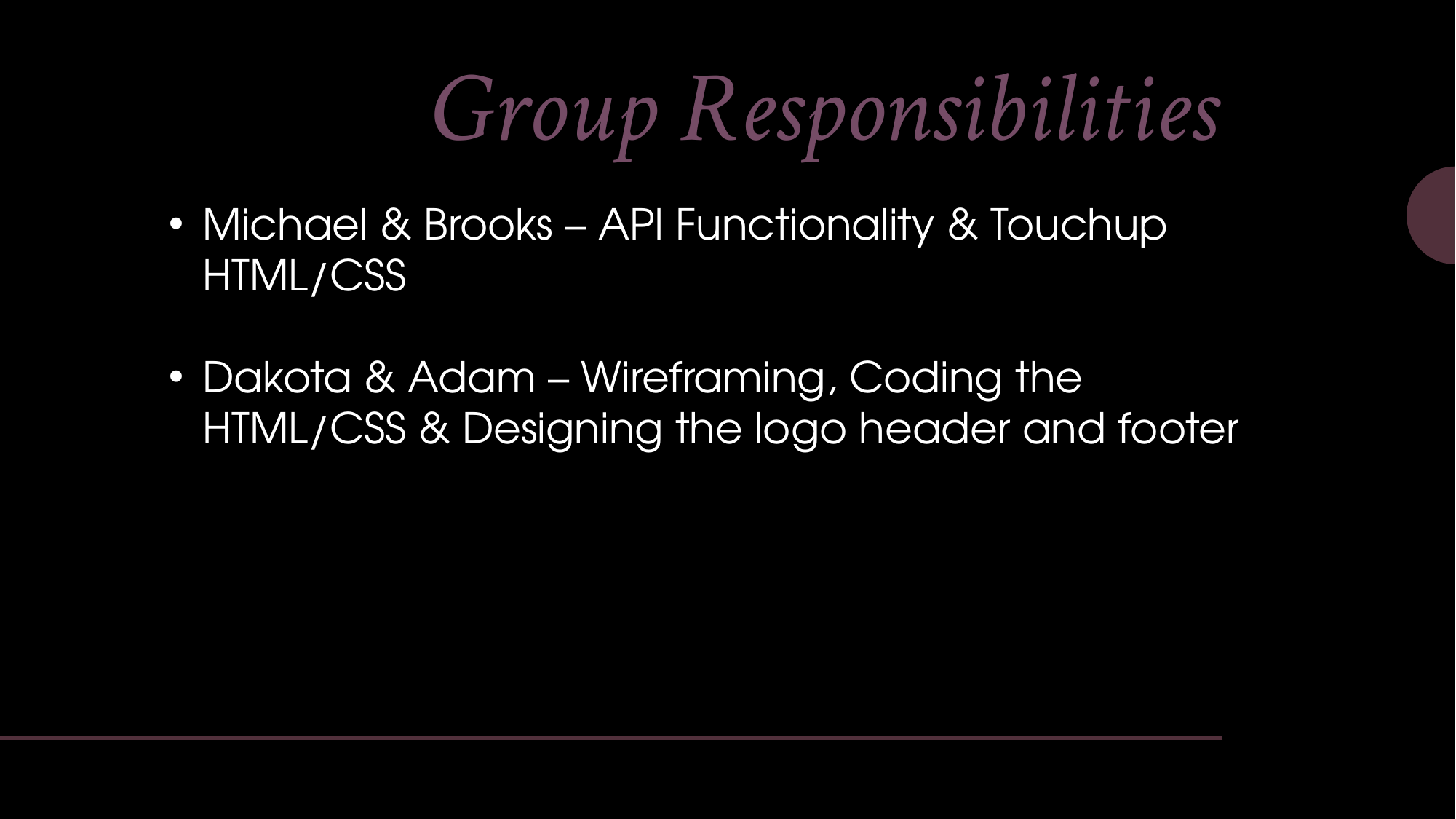

Group Responsibilities
Michael & Brooks – API Functionality & Touchup HTML/CSS

Dakota & Adam – Wireframing, Coding the HTML/CSS & Designing the logo header and footer